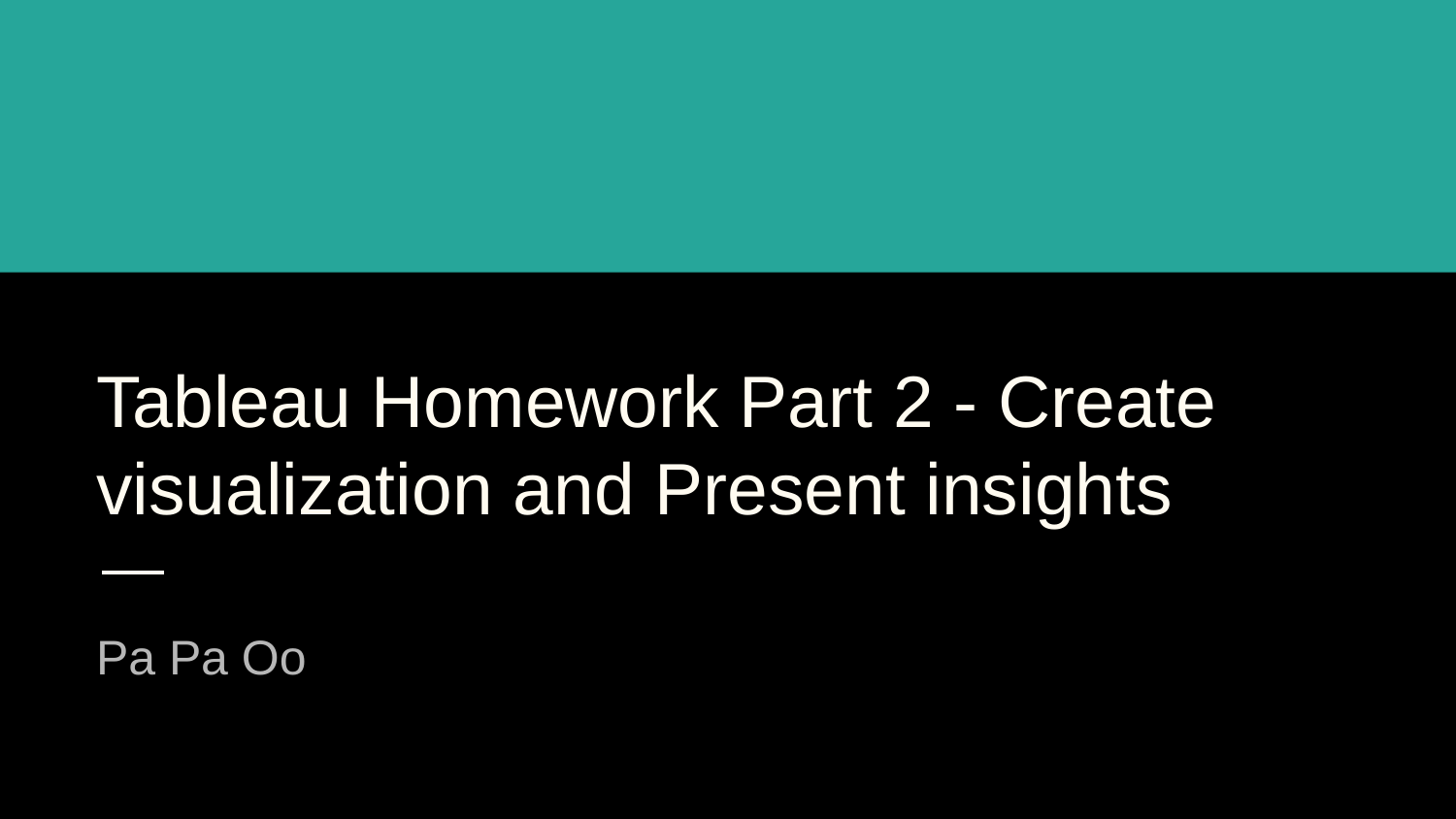

# Tableau Homework Part 2 - Create visualization and Present insights
Pa Pa Oo